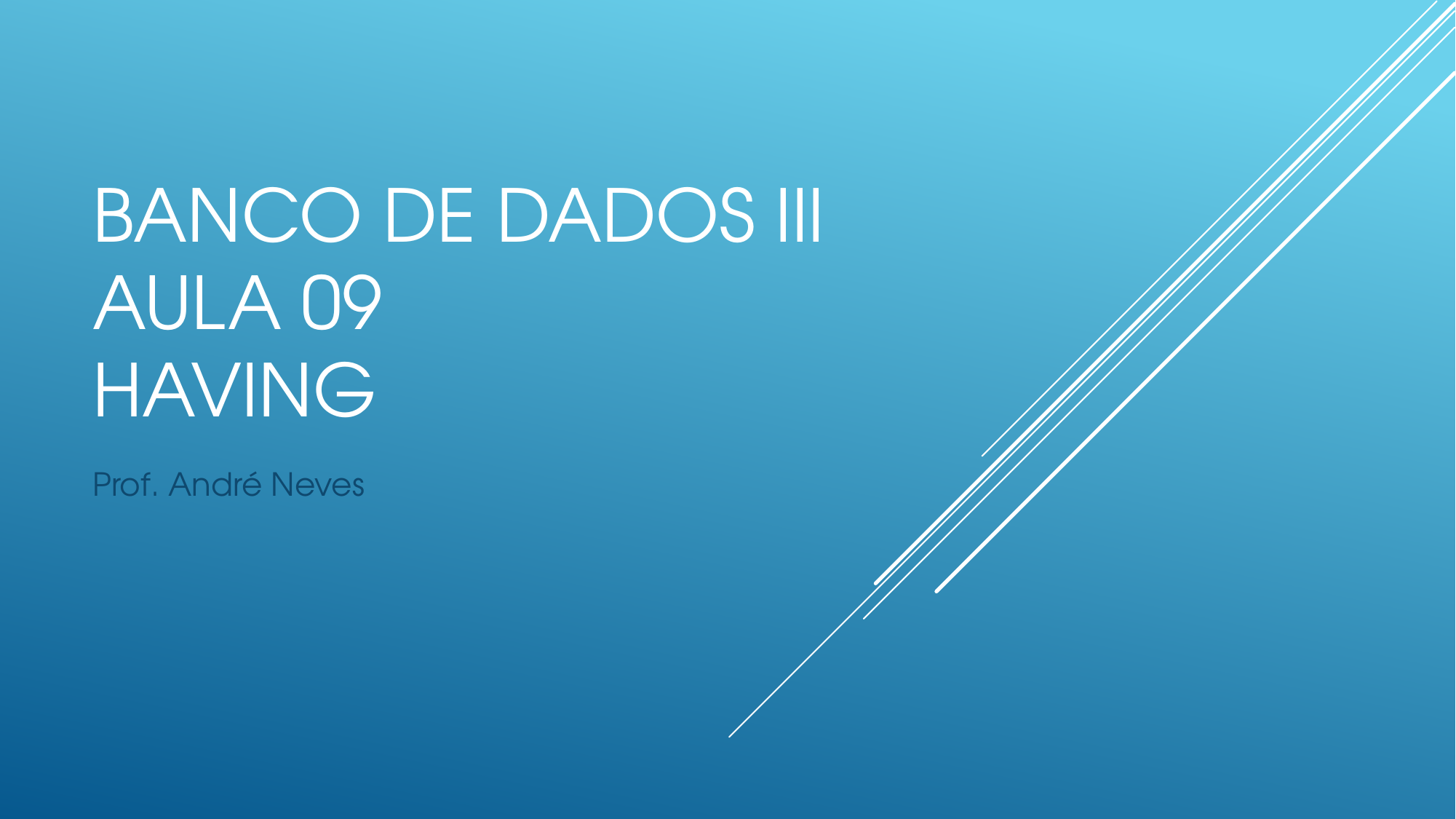

# Banco de dados iii aula 09 HAVING
Prof. André Neves